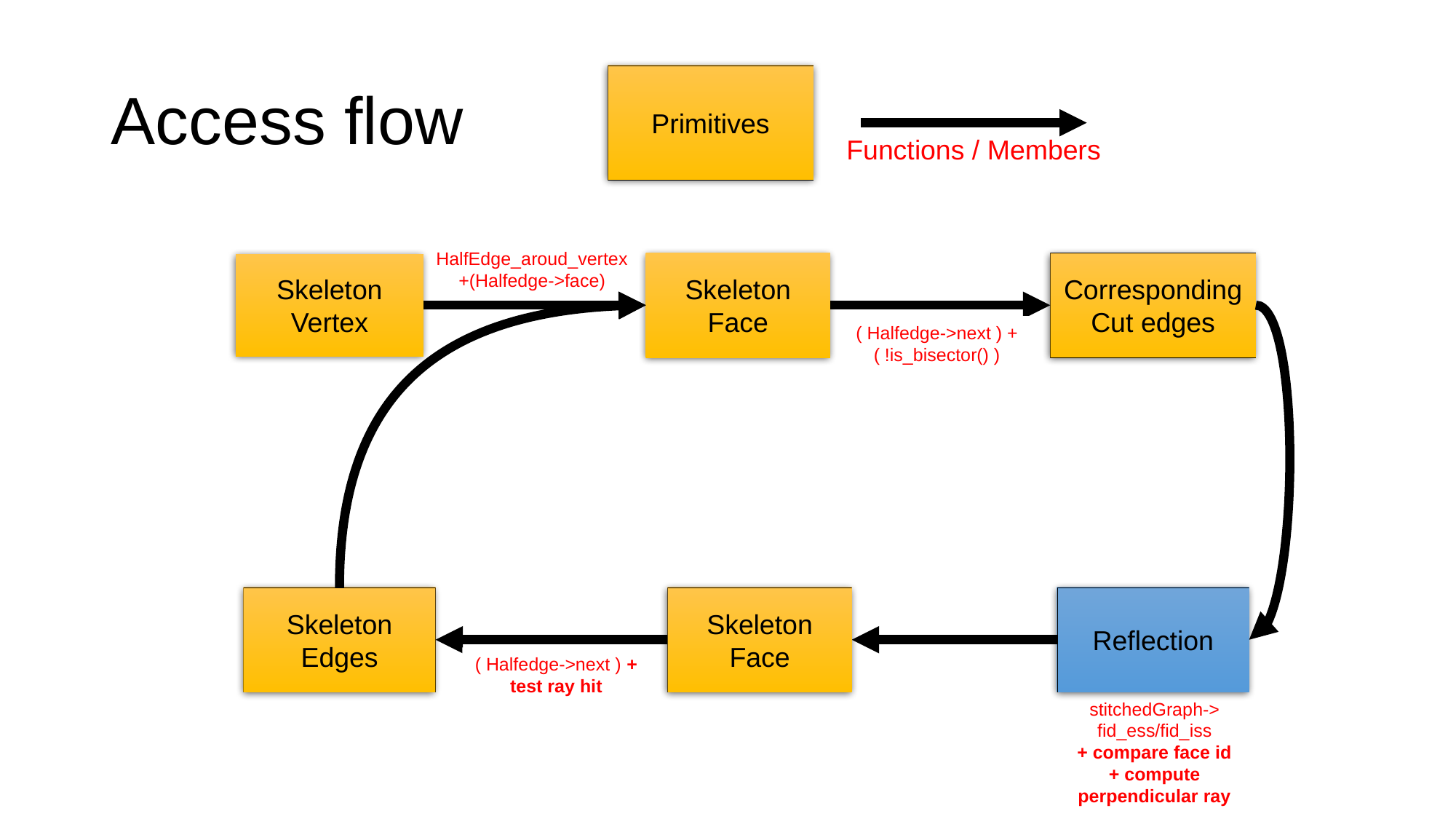

# Access flow
Primitives
Functions / Members
HalfEdge_aroud_vertex
+(Halfedge->face)
Skeleton
Face
Corresponding
Cut edges
Skeleton
Vertex
( Halfedge->next ) + ( !is_bisector() )
Skeleton
Edges
Reflection
Skeleton
Face
( Halfedge->next ) + test ray hit
stitchedGraph-> fid_ess/fid_iss
+ compare face id
+ compute perpendicular ray